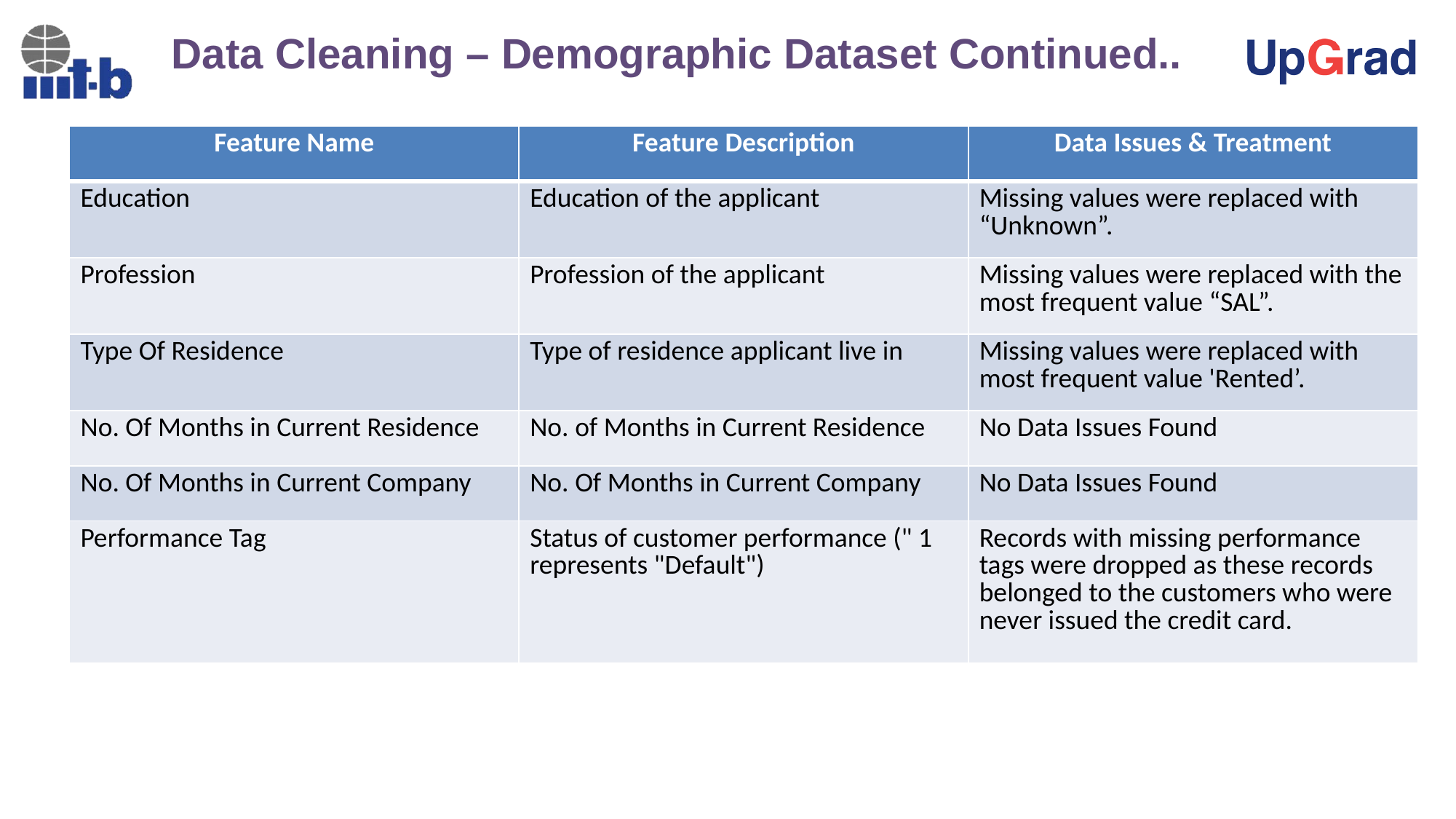

Data Cleaning – Demographic Dataset Continued..
| Feature Name | Feature Description | Data Issues & Treatment |
| --- | --- | --- |
| Education | Education of the applicant | Missing values were replaced with “Unknown”. |
| Profession | Profession of the applicant | Missing values were replaced with the most frequent value “SAL”. |
| Type Of Residence | Type of residence applicant live in | Missing values were replaced with most frequent value 'Rented’. |
| No. Of Months in Current Residence | No. of Months in Current Residence | No Data Issues Found |
| No. Of Months in Current Company | No. Of Months in Current Company | No Data Issues Found |
| Performance Tag | Status of customer performance (" 1 represents "Default") | Records with missing performance tags were dropped as these records belonged to the customers who were never issued the credit card. |